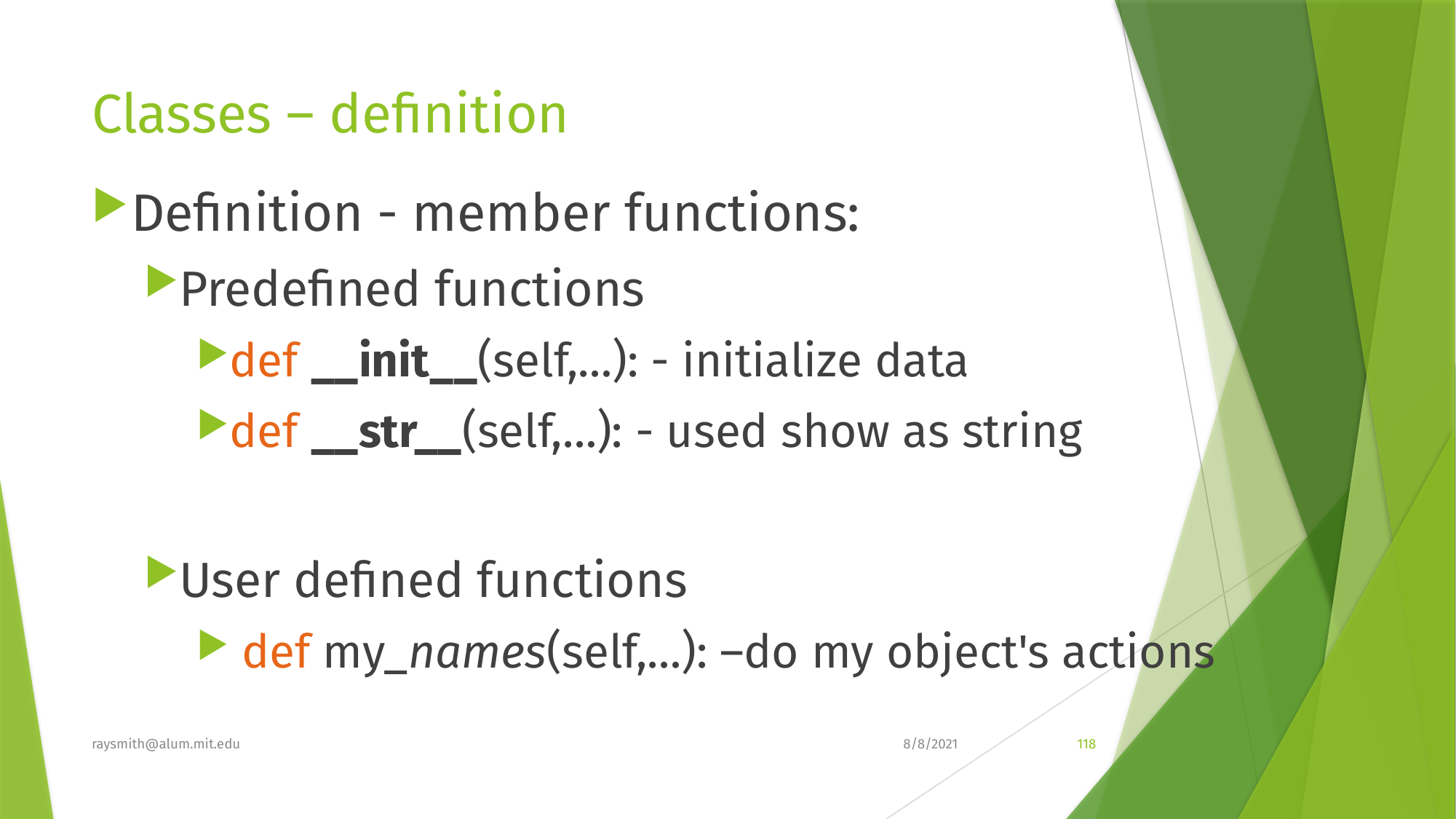

# Classes – definition
Definition - member functions:
Predefined functions
def __init__(self,…): - initialize data
def __str__(self,…): - used show as string

User defined functions
 def my_names(self,…): –do my object's actions

raysmith@alum.mit.edu
8/8/2021
118